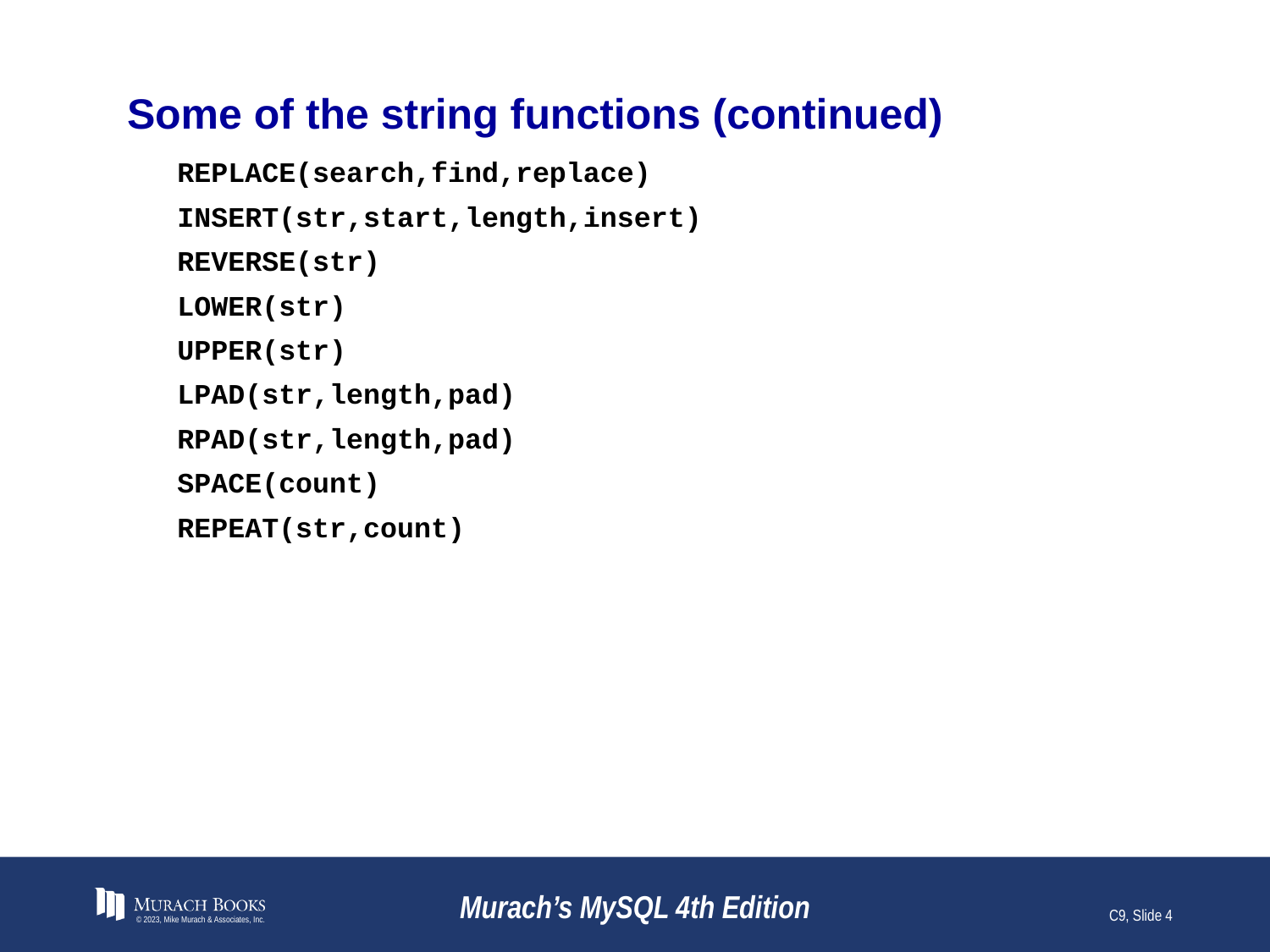

# Some of the string functions (continued)
REPLACE(search,find,replace)
INSERT(str,start,length,insert)
REVERSE(str)
LOWER(str)
UPPER(str)
LPAD(str,length,pad)
RPAD(str,length,pad)
SPACE(count)
REPEAT(str,count)
© 2023, Mike Murach & Associates, Inc.
Murach’s MySQL 4th Edition

C9, Slide 4